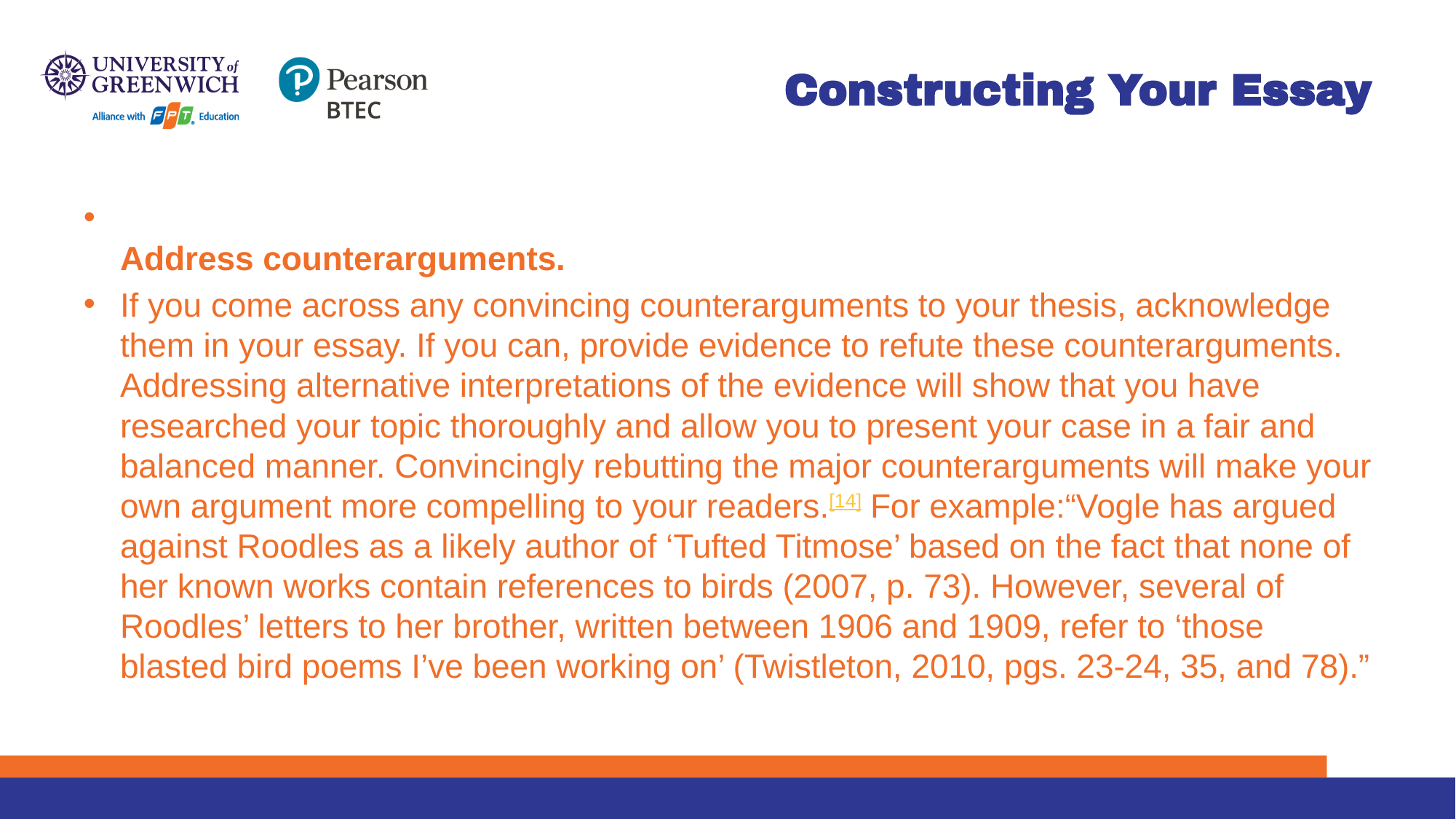

# Constructing Your Essay
Address counterarguments.
If you come across any convincing counterarguments to your thesis, acknowledge them in your essay. If you can, provide evidence to refute these counterarguments. Addressing alternative interpretations of the evidence will show that you have researched your topic thoroughly and allow you to present your case in a fair and balanced manner. Convincingly rebutting the major counterarguments will make your own argument more compelling to your readers.[14] For example:“Vogle has argued against Roodles as a likely author of ‘Tufted Titmose’ based on the fact that none of her known works contain references to birds (2007, p. 73). However, several of Roodles’ letters to her brother, written between 1906 and 1909, refer to ‘those blasted bird poems I’ve been working on’ (Twistleton, 2010, pgs. 23-24, 35, and 78).”